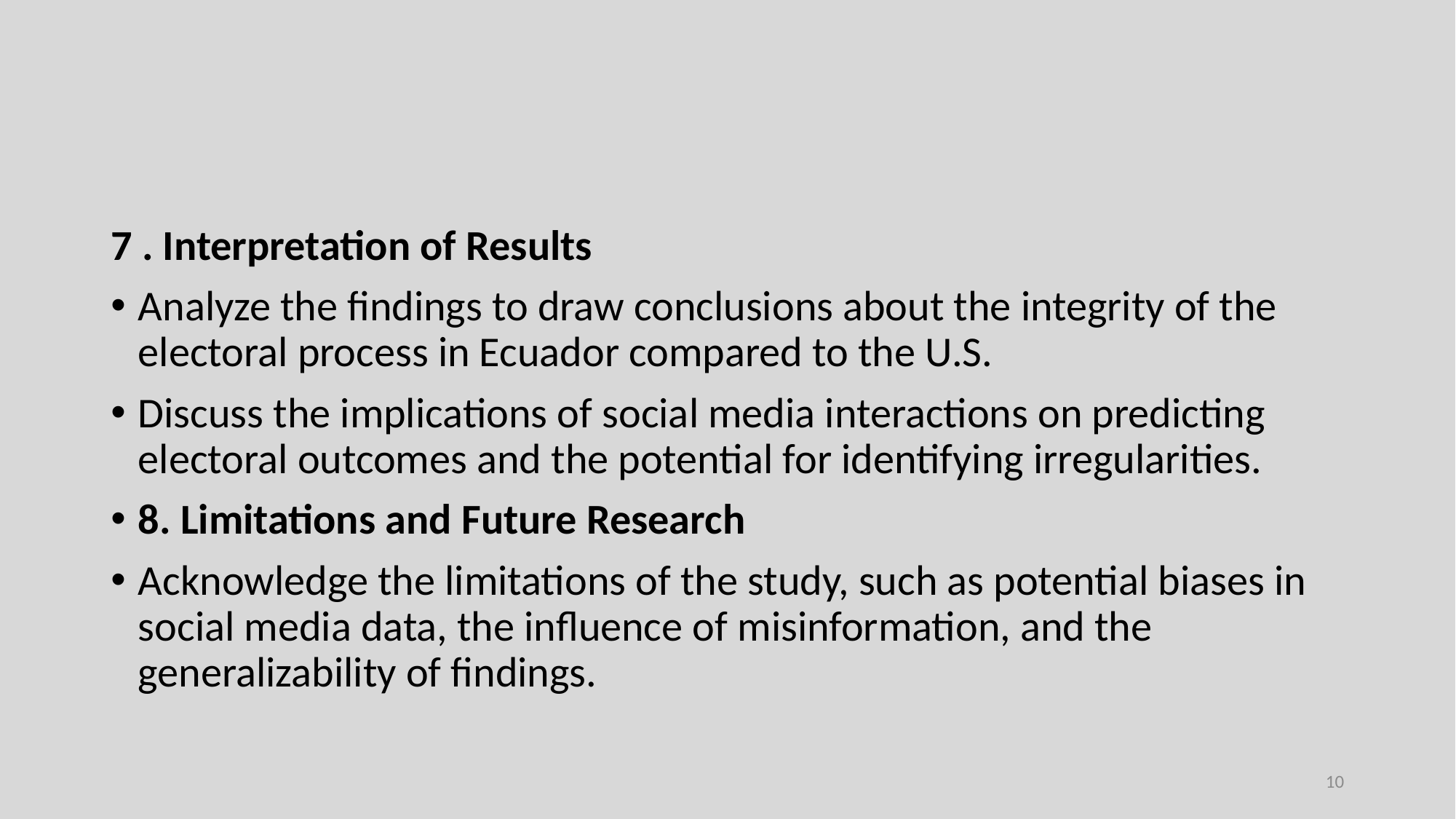

#
7 . Interpretation of Results
Analyze the findings to draw conclusions about the integrity of the electoral process in Ecuador compared to the U.S.
Discuss the implications of social media interactions on predicting electoral outcomes and the potential for identifying irregularities.
8. Limitations and Future Research
Acknowledge the limitations of the study, such as potential biases in social media data, the influence of misinformation, and the generalizability of findings.

10